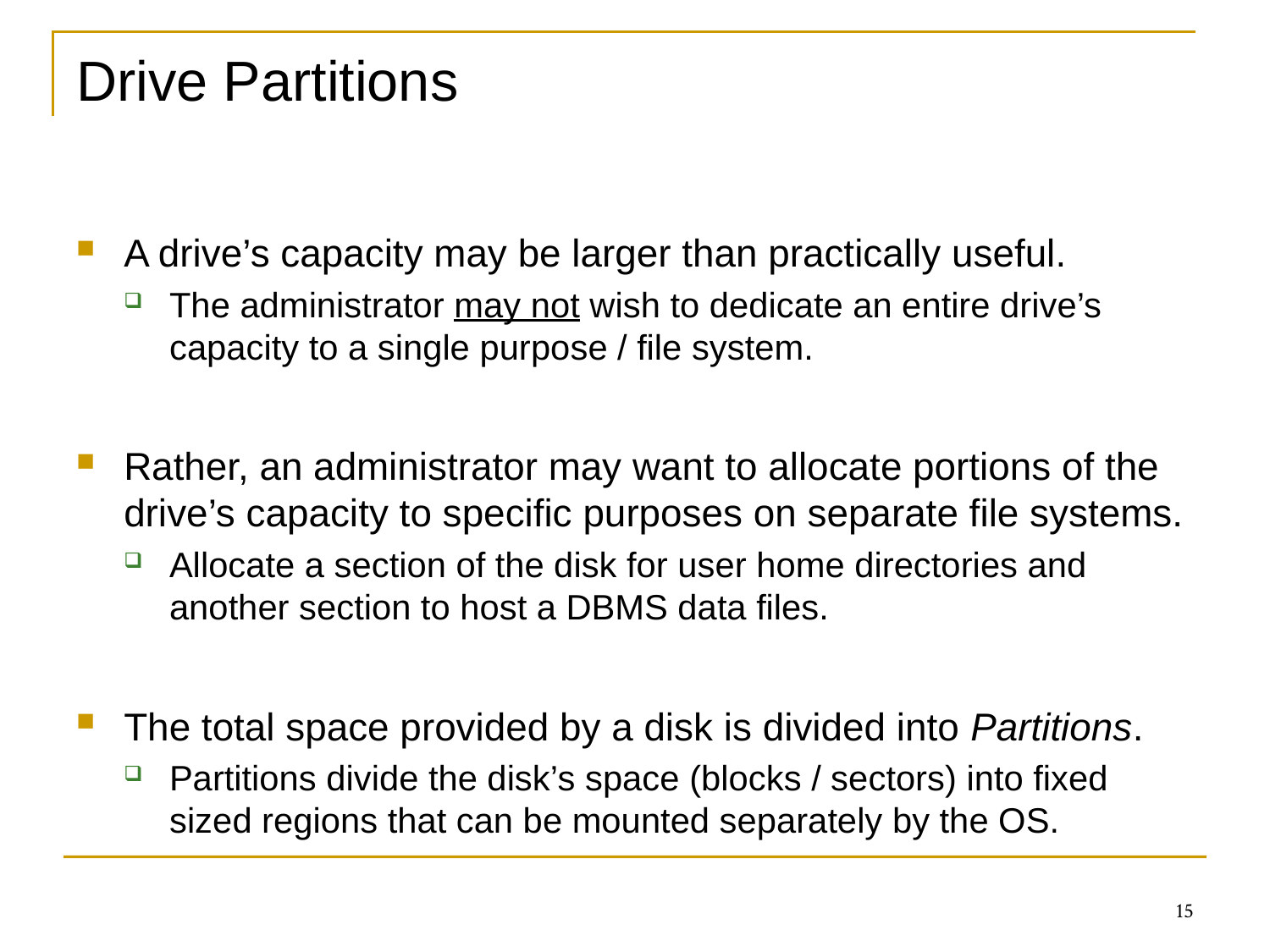

# Drive Partitions
A drive’s capacity may be larger than practically useful.
The administrator may not wish to dedicate an entire drive’s capacity to a single purpose / file system.

Rather, an administrator may want to allocate portions of the drive’s capacity to specific purposes on separate file systems.
Allocate a section of the disk for user home directories and another section to host a DBMS data files.

The total space provided by a disk is divided into Partitions.
Partitions divide the disk’s space (blocks / sectors) into fixed sized regions that can be mounted separately by the OS.
15